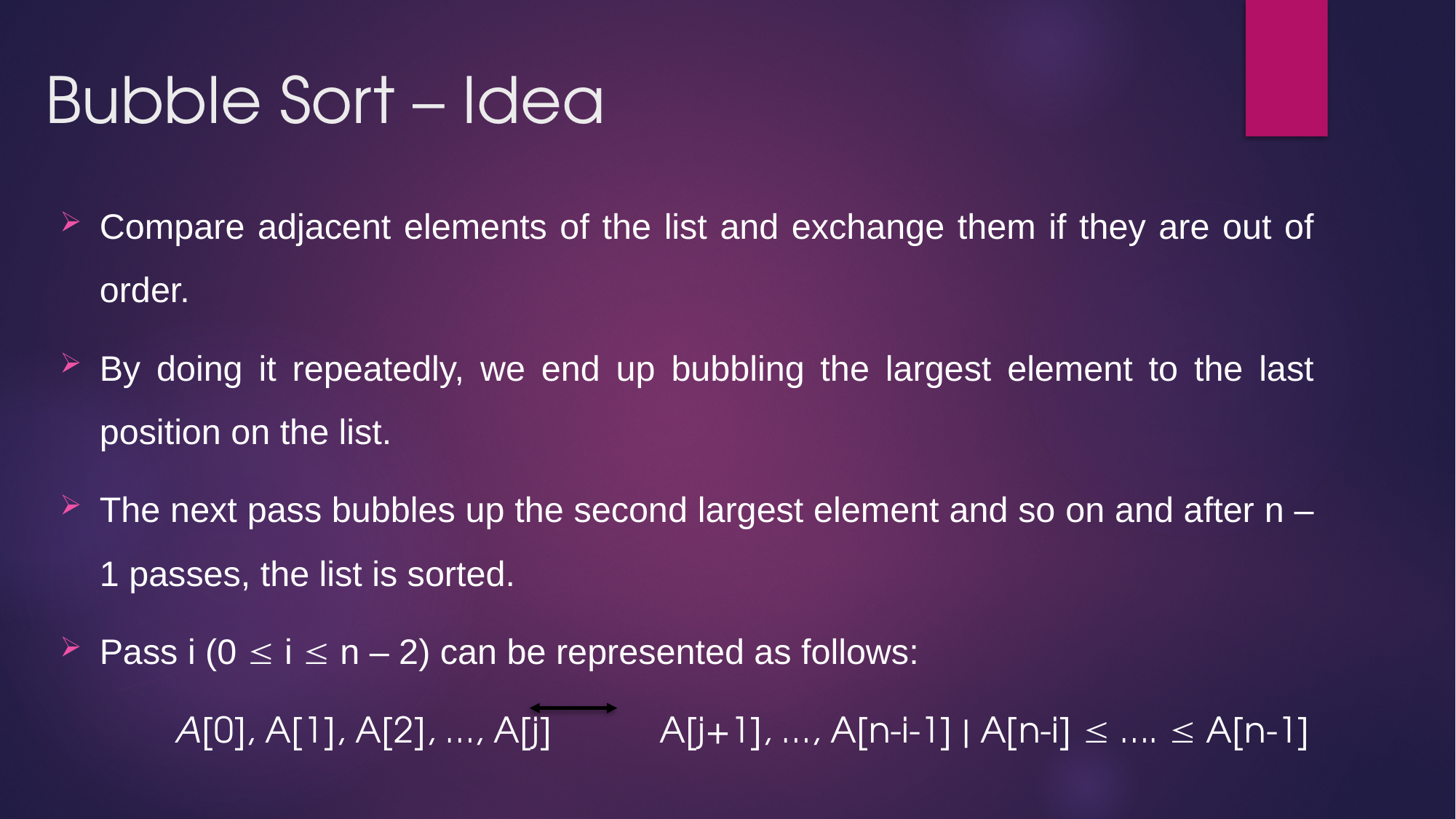

# Bubble Sort – Idea
Compare adjacent elements of the list and exchange them if they are out of order.
By doing it repeatedly, we end up bubbling the largest element to the last position on the list.
The next pass bubbles up the second largest element and so on and after n – 1 passes, the list is sorted.
Pass i (0 ≤ i ≤ n – 2) can be represented as follows:
	 A[0], A[1], A[2], …, A[j]           A[j+1], …, A[n-i-1] | A[n-i] ≤ …. ≤ A[n-1]